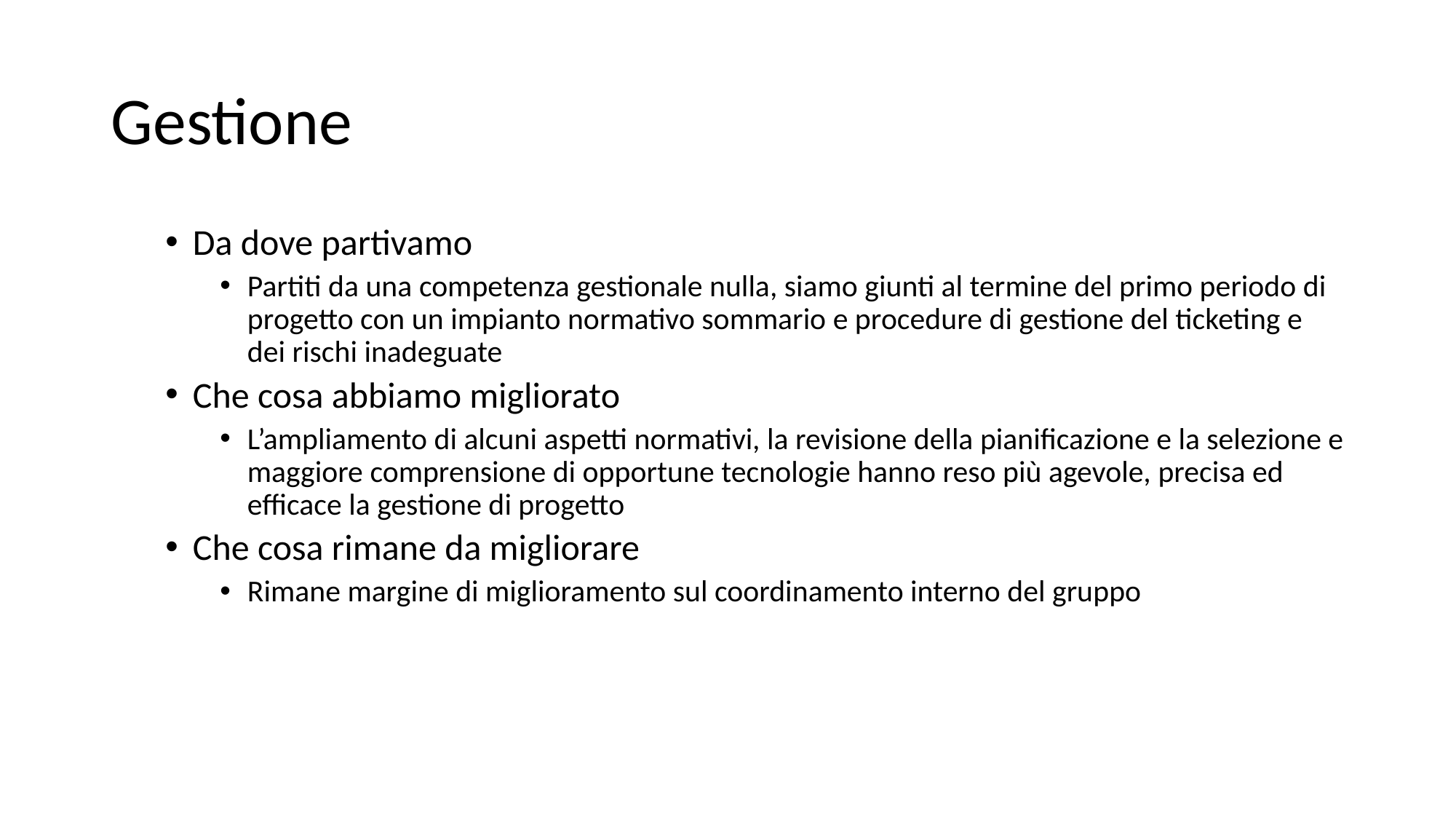

# Gestione
Da dove partivamo
Partiti da una competenza gestionale nulla, siamo giunti al termine del primo periodo di progetto con un impianto normativo sommario e procedure di gestione del ticketing e dei rischi inadeguate
Che cosa abbiamo migliorato
L’ampliamento di alcuni aspetti normativi, la revisione della pianificazione e la selezione e maggiore comprensione di opportune tecnologie hanno reso più agevole, precisa ed efficace la gestione di progetto
Che cosa rimane da migliorare
Rimane margine di miglioramento sul coordinamento interno del gruppo